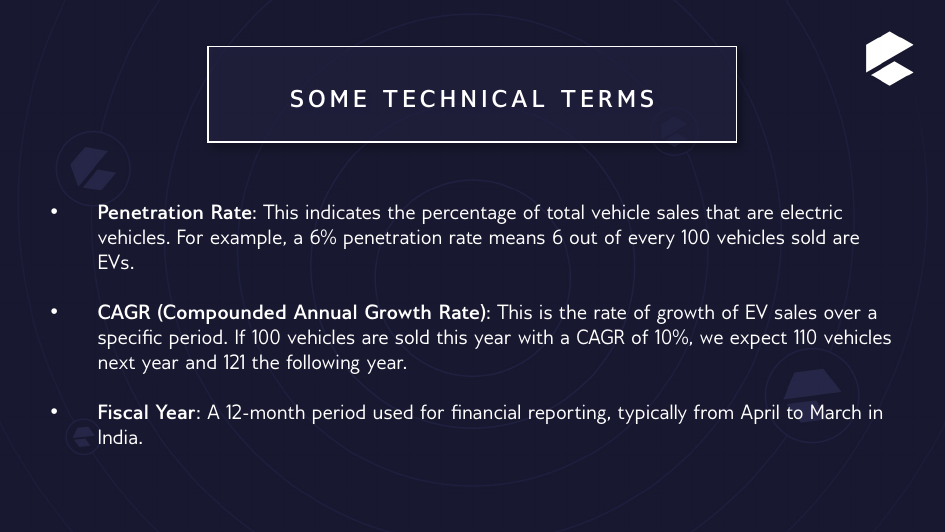

Some technical terms
Penetration Rate: This indicates the percentage of total vehicle sales that are electric vehicles. For example, a 6% penetration rate means 6 out of every 100 vehicles sold are EVs.

CAGR (Compounded Annual Growth Rate): This is the rate of growth of EV sales over a specific period. If 100 vehicles are sold this year with a CAGR of 10%, we expect 110 vehicles next year and 121 the following year.

Fiscal Year: A 12-month period used for financial reporting, typically from April to March in India.